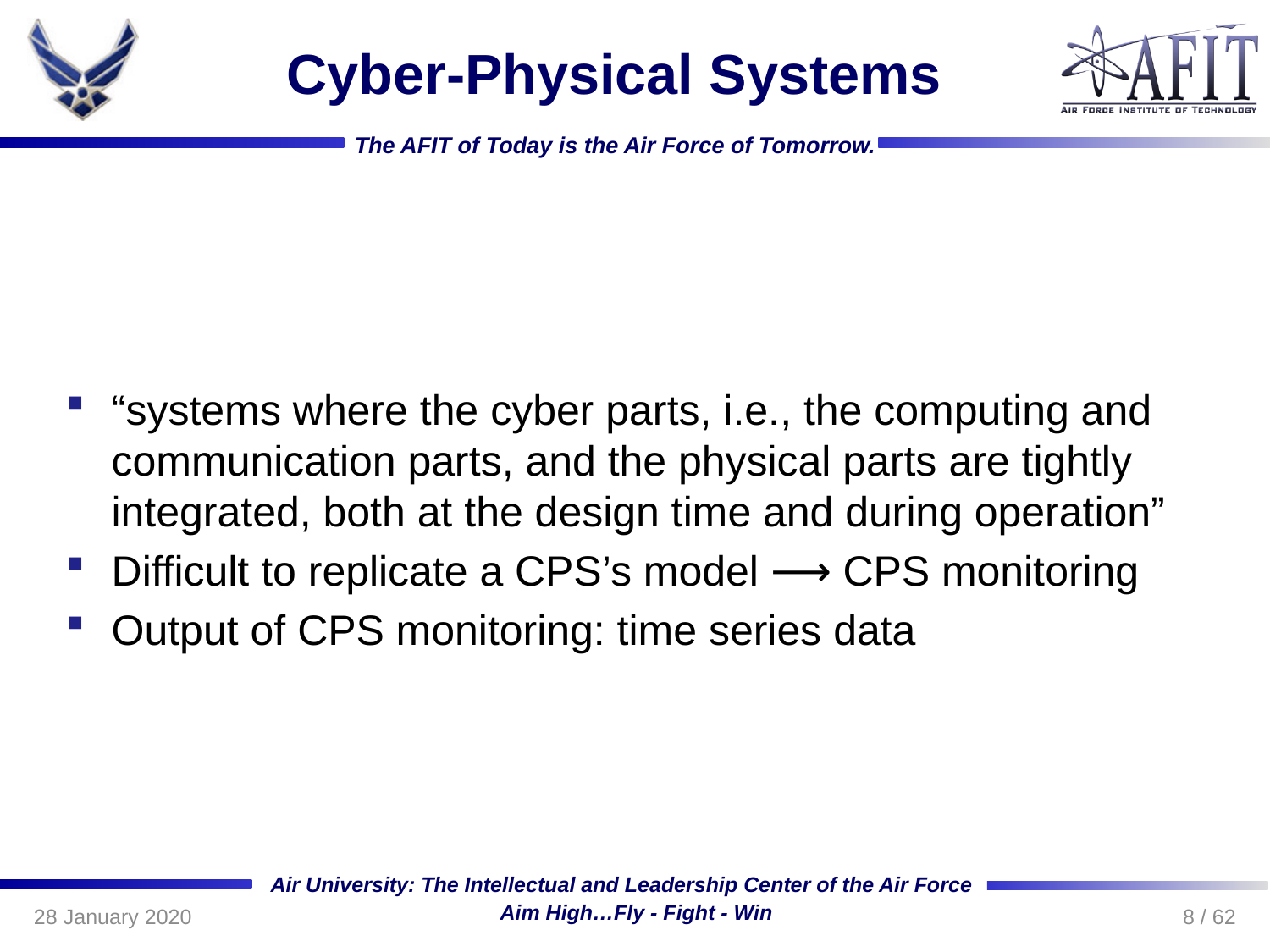

# Cyber-Physical Systems
“systems where the cyber parts, i.e., the computing and communication parts, and the physical parts are tightly integrated, both at the design time and during operation”
Difficult to replicate a CPS’s model ⟶ CPS monitoring
Output of CPS monitoring: time series data
8 / 62